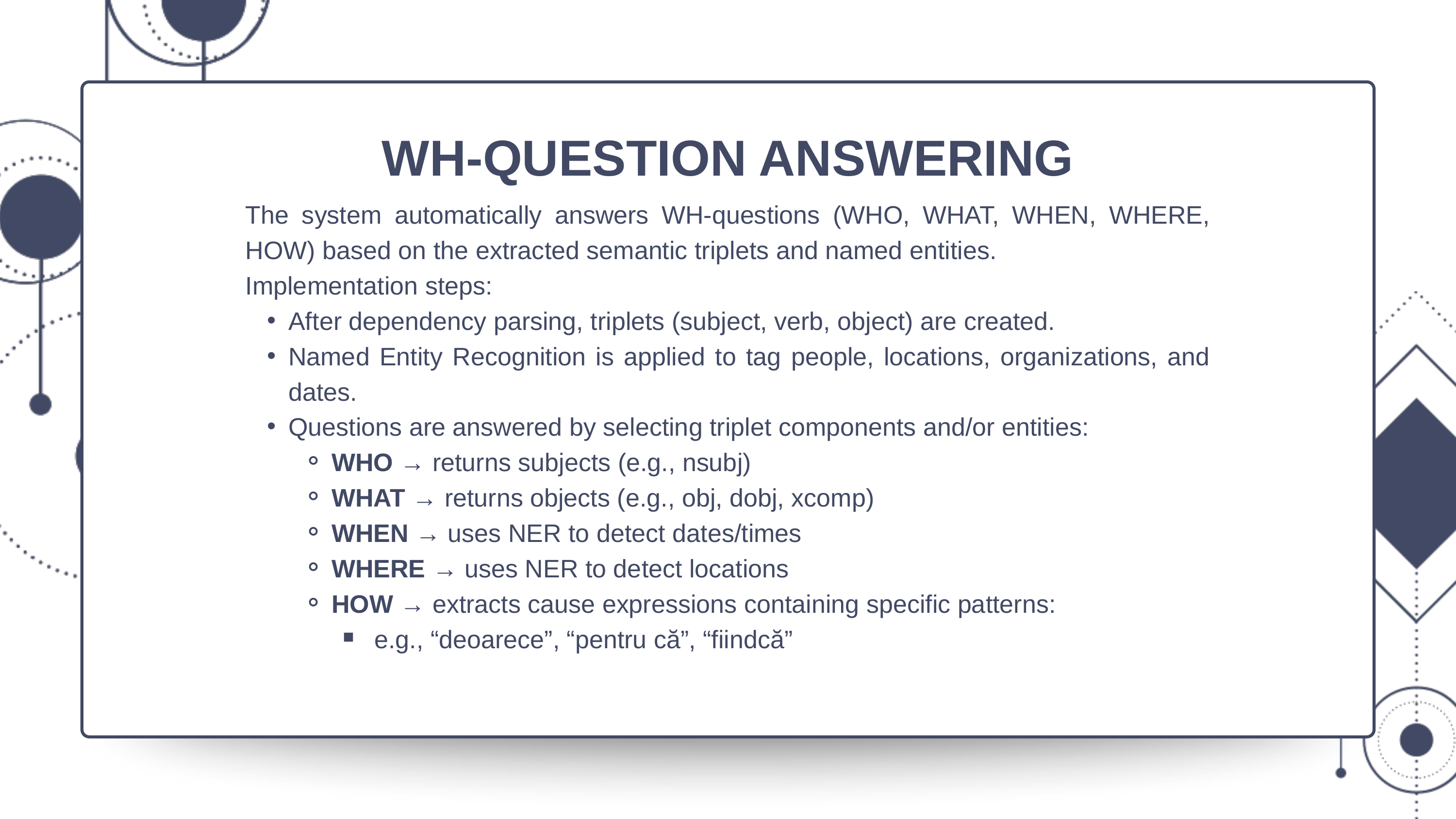

WH-QUESTION ANSWERING
The system automatically answers WH-questions (WHO, WHAT, WHEN, WHERE, HOW) based on the extracted semantic triplets and named entities.
Implementation steps:
After dependency parsing, triplets (subject, verb, object) are created.
Named Entity Recognition is applied to tag people, locations, organizations, and dates.
Questions are answered by selecting triplet components and/or entities:
WHO → returns subjects (e.g., nsubj)
WHAT → returns objects (e.g., obj, dobj, xcomp)
WHEN → uses NER to detect dates/times
WHERE → uses NER to detect locations
HOW → extracts cause expressions containing specific patterns:
e.g., “deoarece”, “pentru că”, “fiindcă”